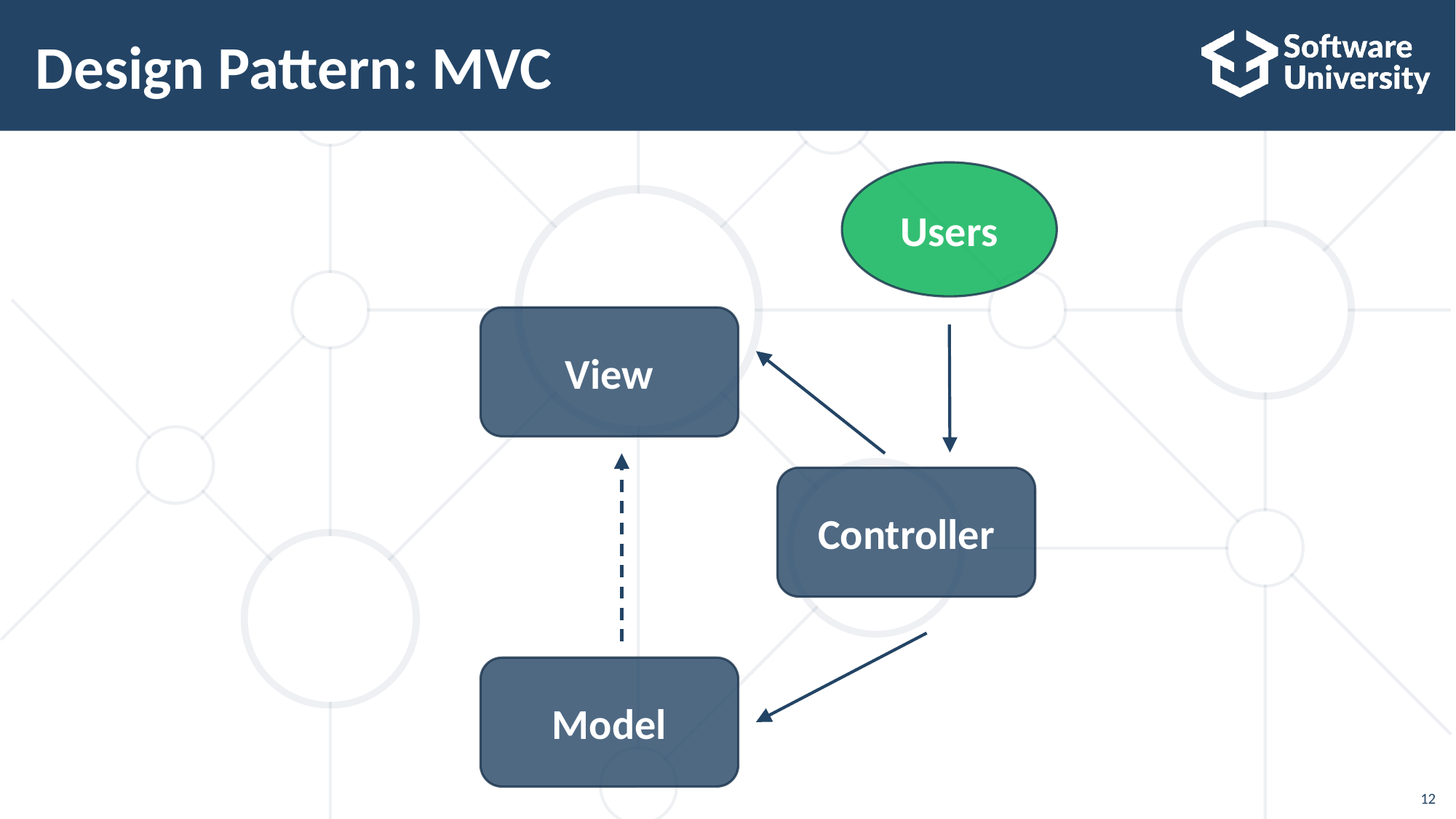

# Design Pattern: MVC
Users
View
Controller
Model
12